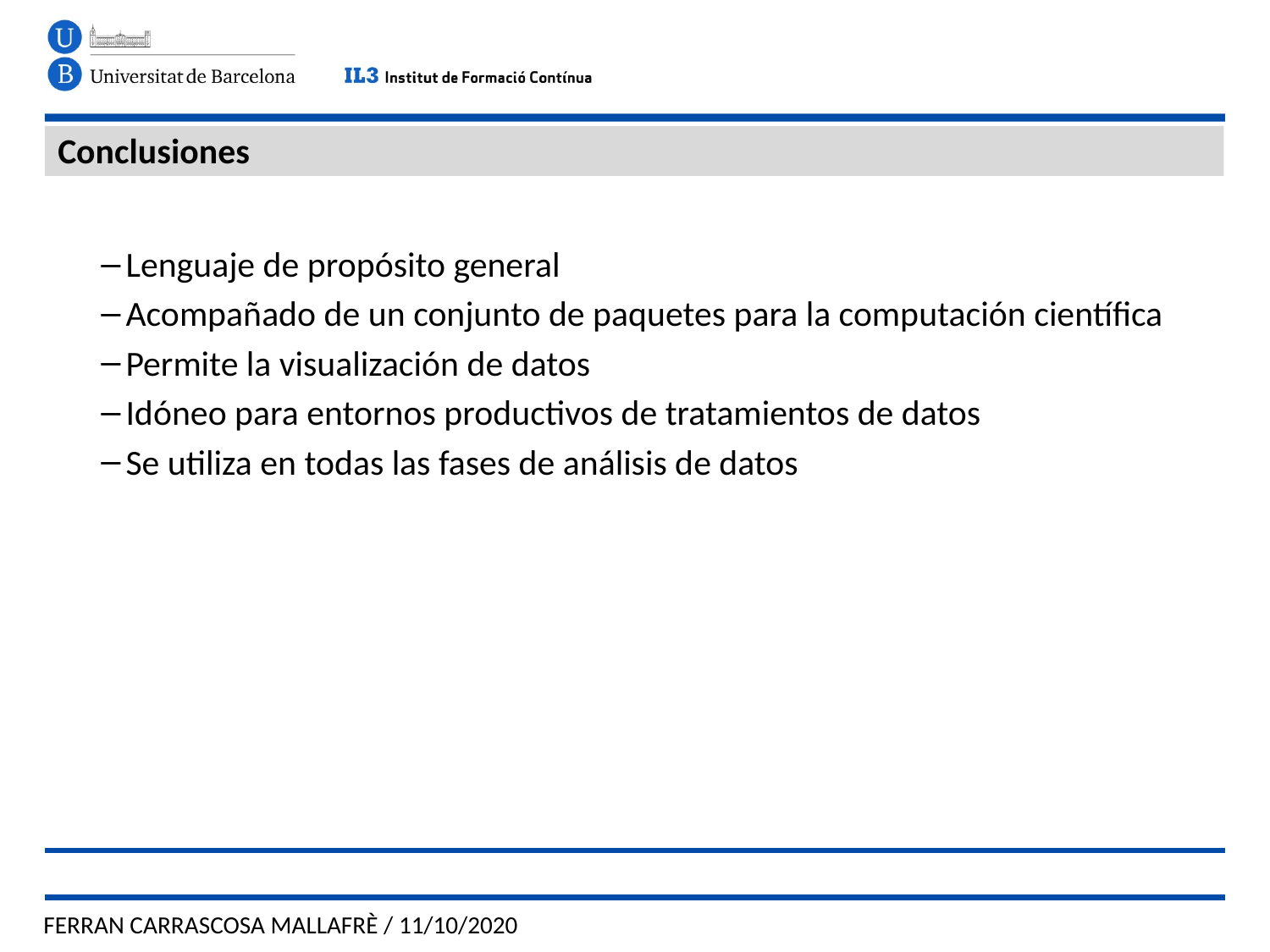

# Conclusiones

Lenguaje de propósito general
Acompañado de un conjunto de paquetes para la computación científica
Permite la visualización de datos
Idóneo para entornos productivos de tratamientos de datos
Se utiliza en todas las fases de análisis de datos